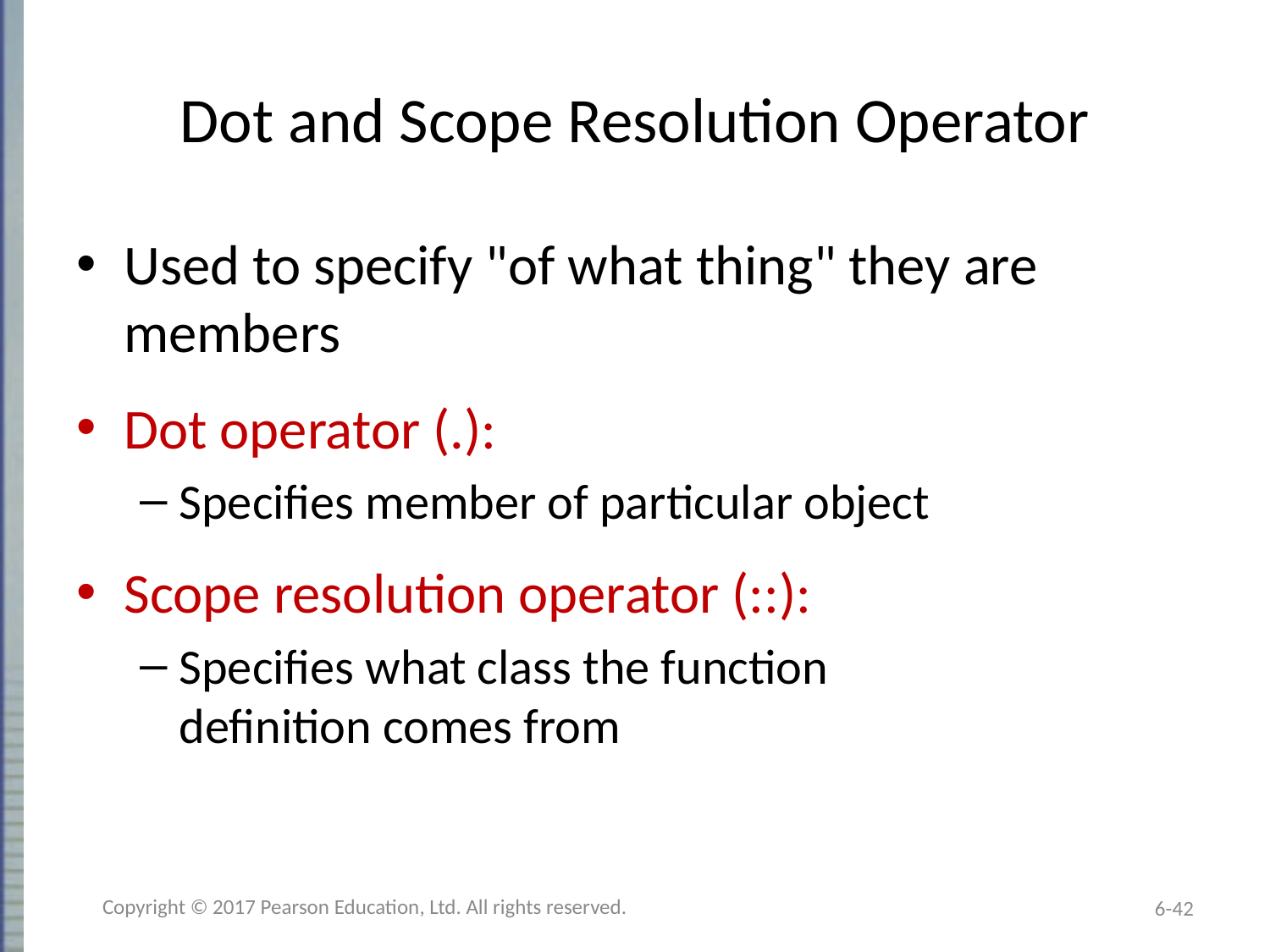

# Dot and Scope Resolution Operator
Used to specify "of what thing" they are
members
Dot operator (.):
Specifies member of particular object
Scope resolution operator (::):
Specifies what class the function
definition comes from
Copyright © 2017 Pearson Education, Ltd. All rights reserved.
6-42